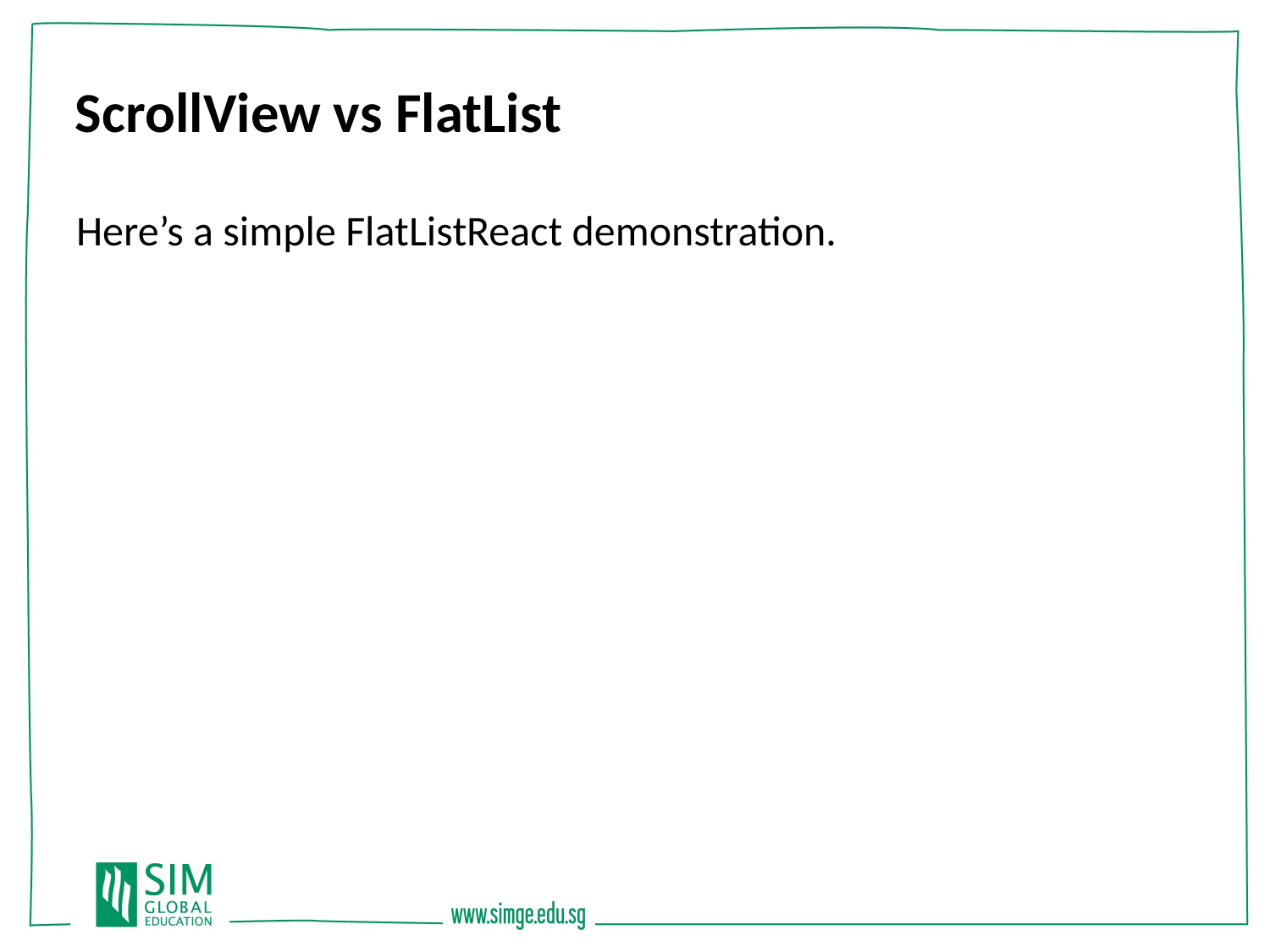

ScrollView vs FlatList
Here’s a simple FlatListReact demonstration.